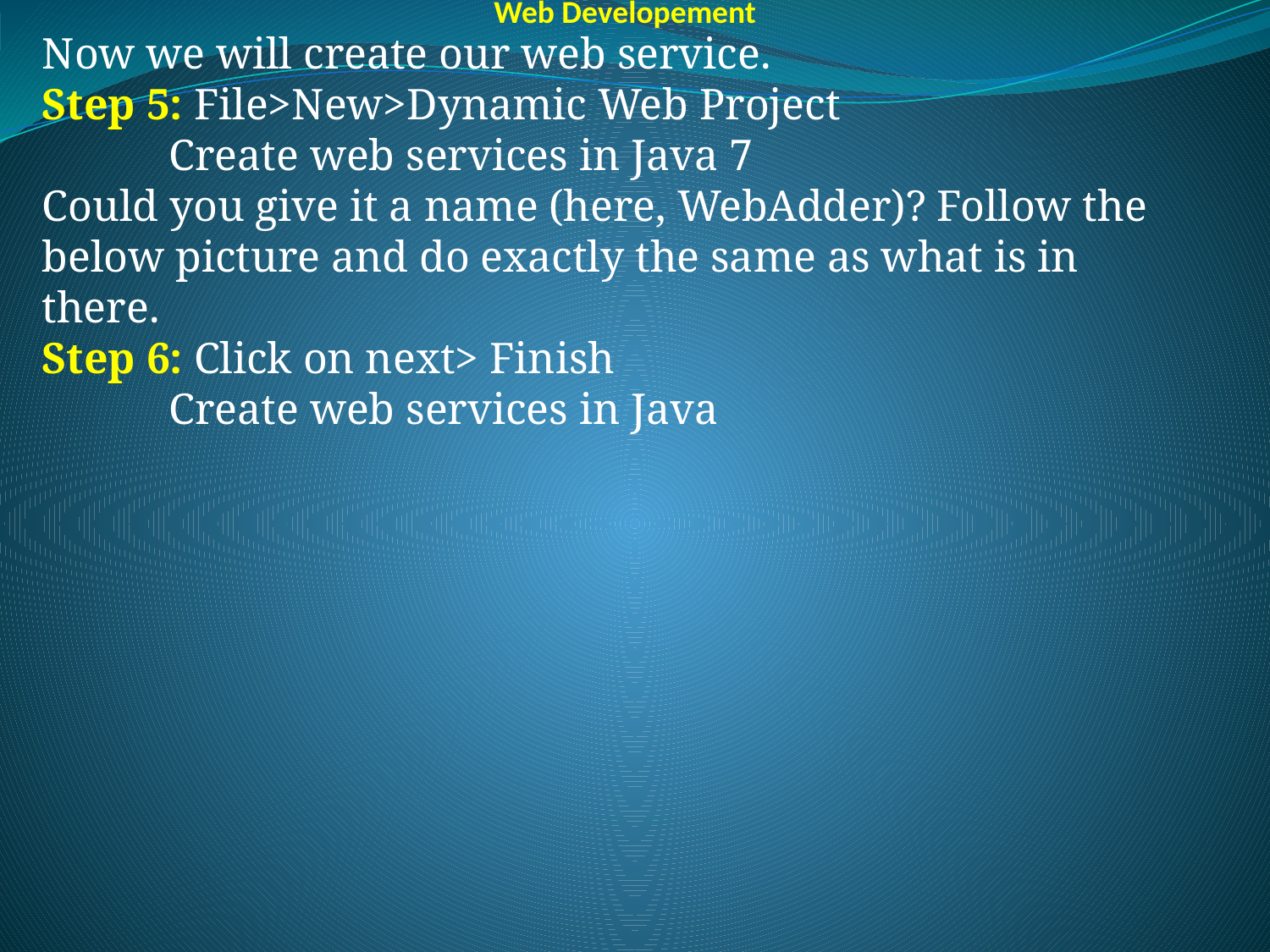

Web Developement

Now we will create our web service.
Step 5: File>New>Dynamic Web Project
	Create web services in Java 7
Could you give it a name (here, WebAdder)? Follow the below picture and do exactly the same as what is in there.
Step 6: Click on next> Finish
	Create web services in Java